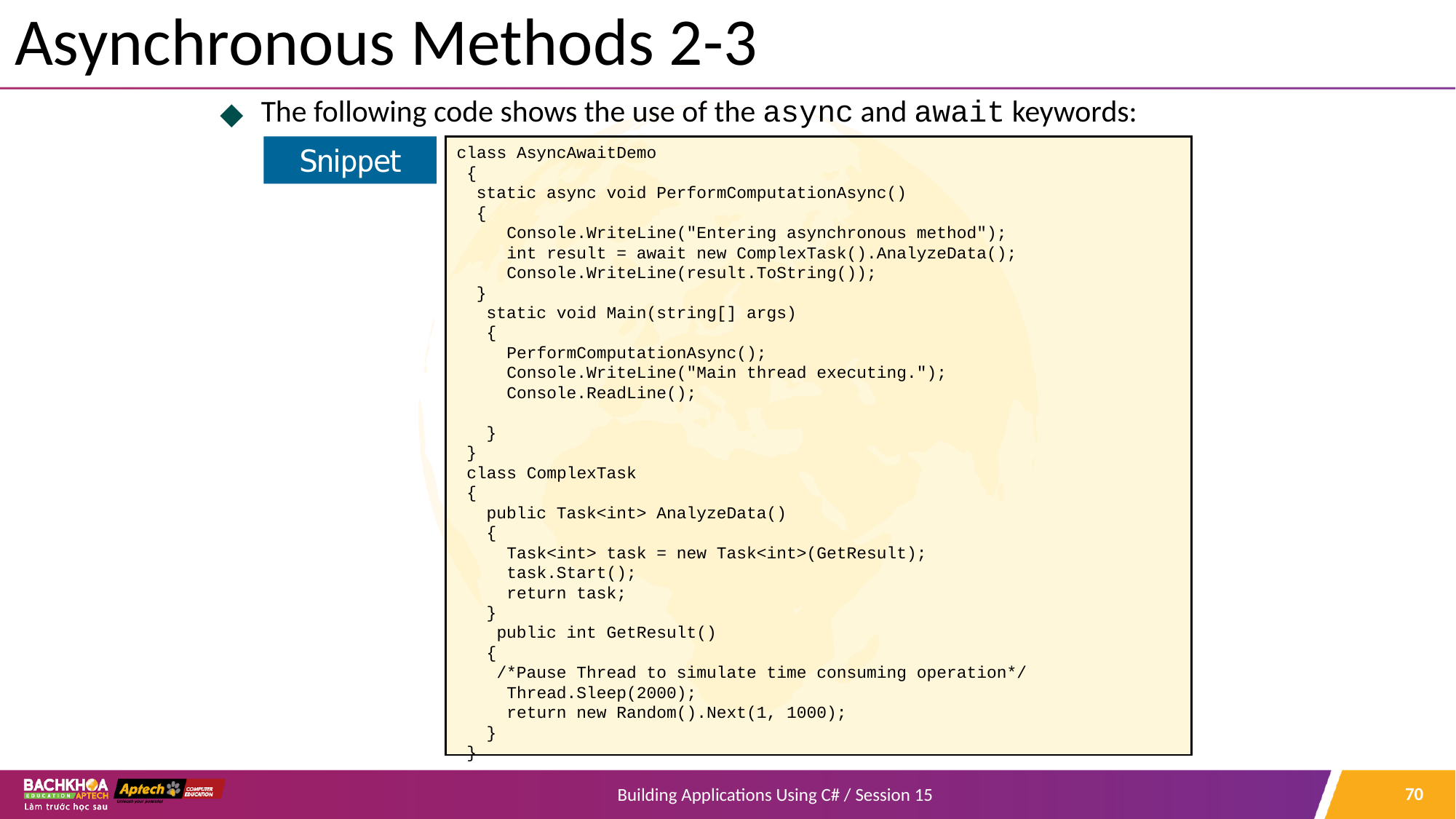

# Asynchronous Methods 2-3
The following code shows the use of the async and await keywords:

class AsyncAwaitDemo
 {
  static async void PerformComputationAsync()
  {
     Console.WriteLine("Entering asynchronous method");
     int result = await new ComplexTask().AnalyzeData();
     Console.WriteLine(result.ToString());
  }
   static void Main(string[] args)
   {
     PerformComputationAsync();
     Console.WriteLine("Main thread executing.");
     Console.ReadLine();

   }
 }
 class ComplexTask
 {
   public Task<int> AnalyzeData()
   {
     Task<int> task = new Task<int>(GetResult);
     task.Start();
     return task;
   }
    public int GetResult()
   {
    /*Pause Thread to simulate time consuming operation*/
     Thread.Sleep(2000);
     return new Random().Next(1, 1000);
   }
 }
Snippet
70
Building Applications Using C# / Session 15